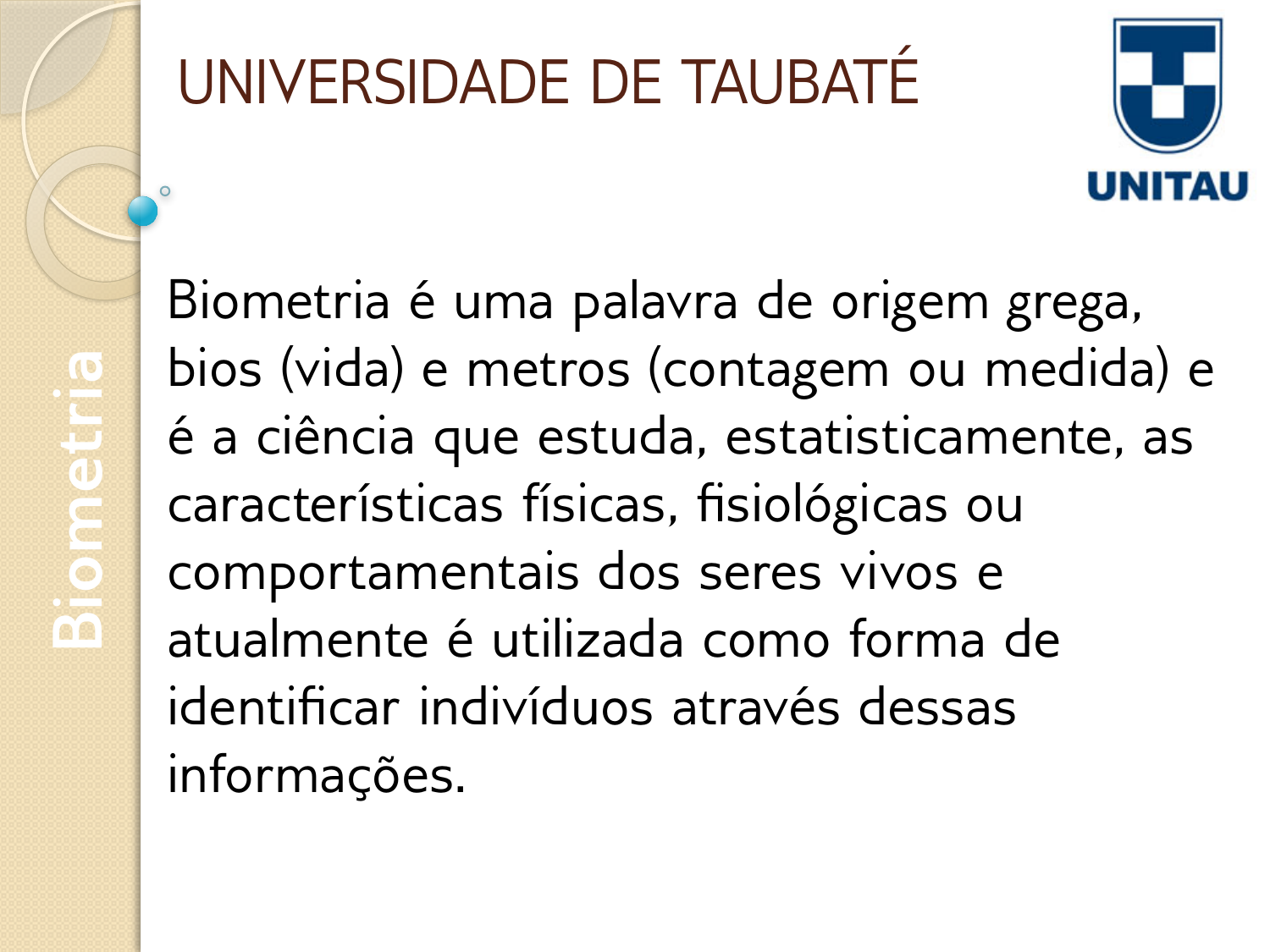

# UNIVERSIDADE DE TAUBATÉ
Biometria é uma palavra de origem grega, bios (vida) e metros (contagem ou medida) e é a ciência que estuda, estatisticamente, as características físicas, fisiológicas ou comportamentais dos seres vivos e atualmente é utilizada como forma de identificar indivíduos através dessas informações.
Biometria